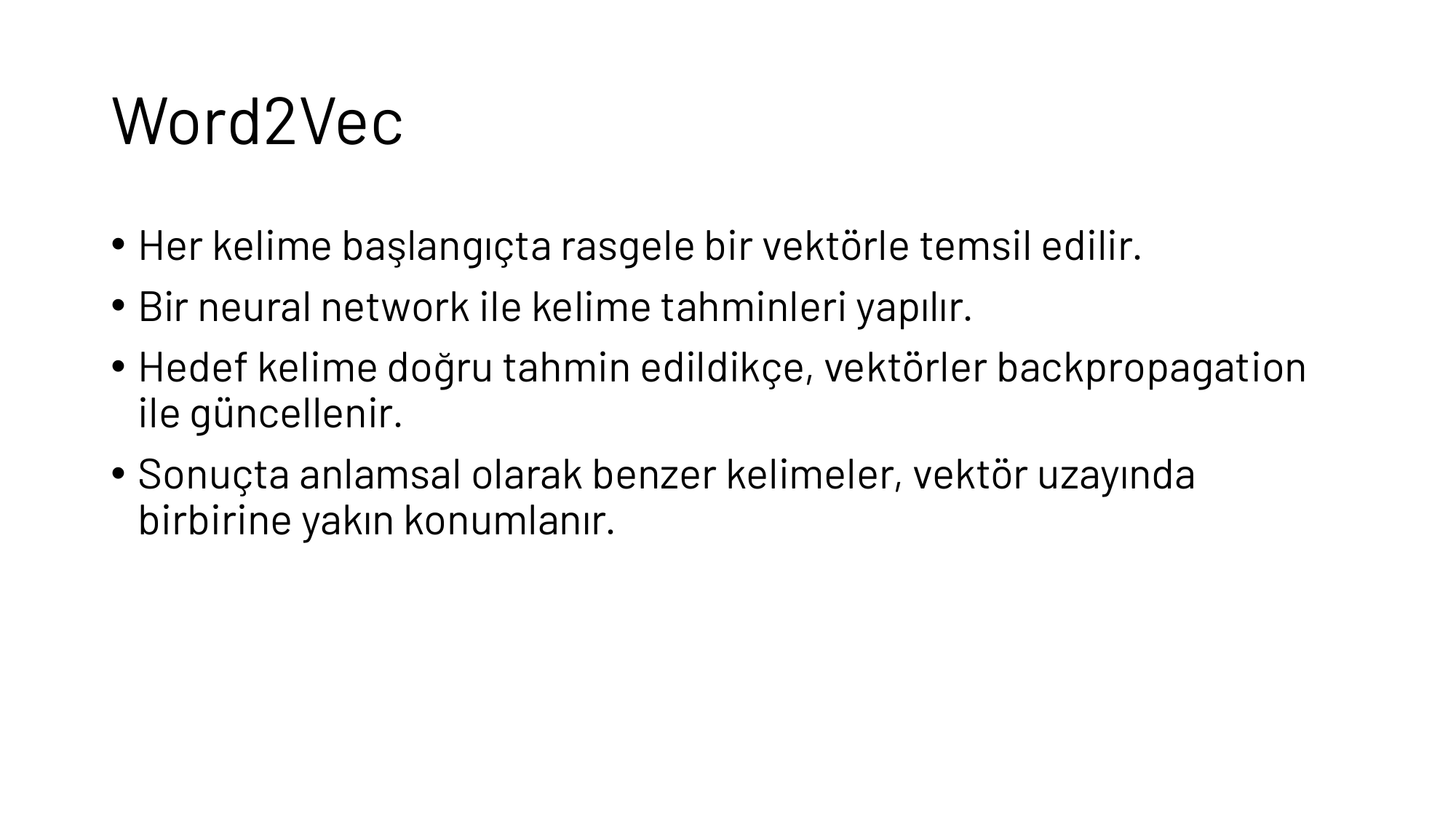

# Word2Vec
Her kelime başlangıçta rasgele bir vektörle temsil edilir.
Bir neural network ile kelime tahminleri yapılır.
Hedef kelime doğru tahmin edildikçe, vektörler backpropagation ile güncellenir.
Sonuçta anlamsal olarak benzer kelimeler, vektör uzayında birbirine yakın konumlanır.